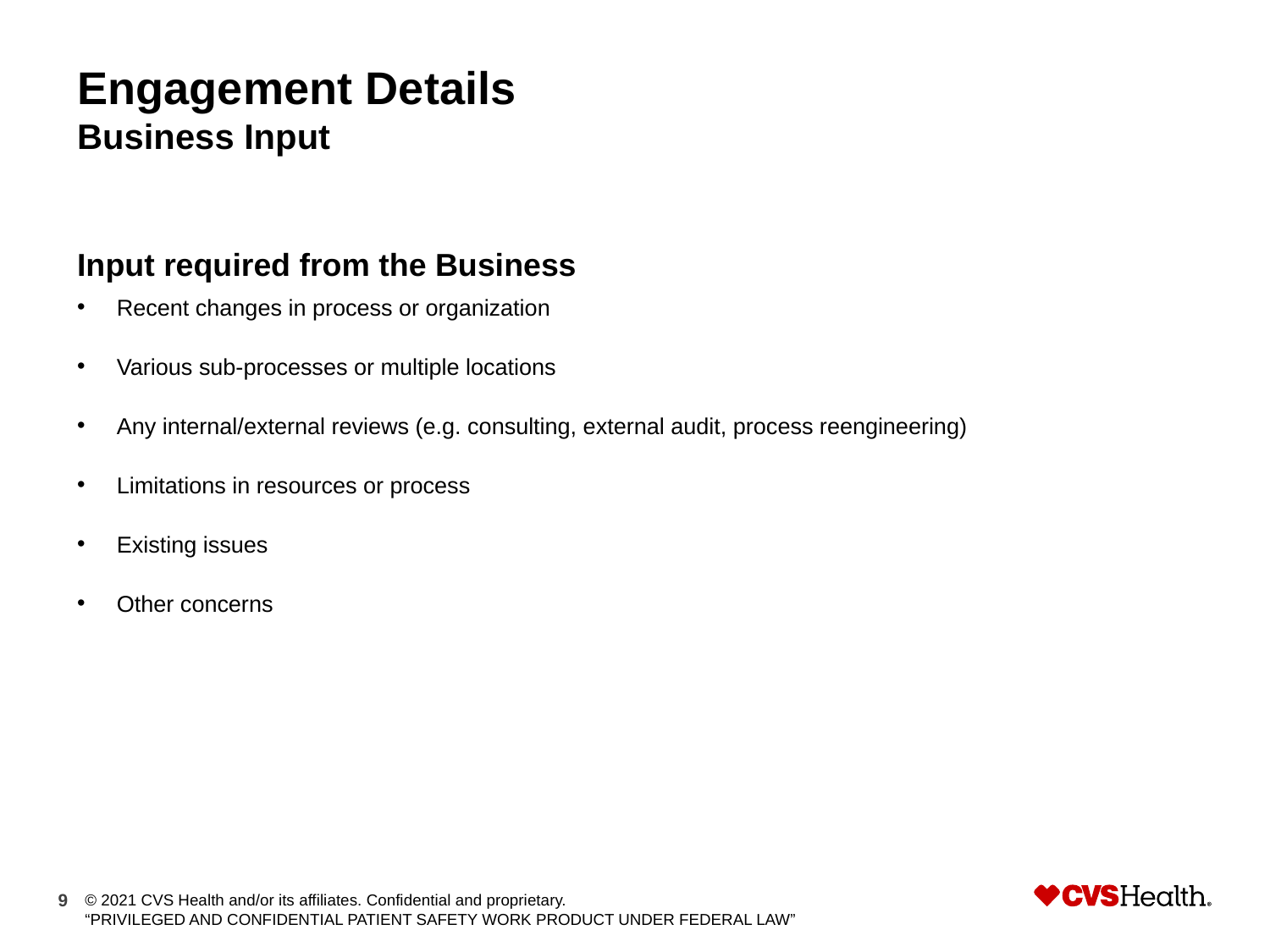

Engagement Details
Business Input
Input required from the Business
Recent changes in process or organization
Various sub-processes or multiple locations
Any internal/external reviews (e.g. consulting, external audit, process reengineering)
Limitations in resources or process
Existing issues
Other concerns
© 2021 CVS Health and/or its affiliates. Confidential and proprietary.
“PRIVILEGED AND CONFIDENTIAL PATIENT SAFETY WORK PRODUCT UNDER FEDERAL LAW”